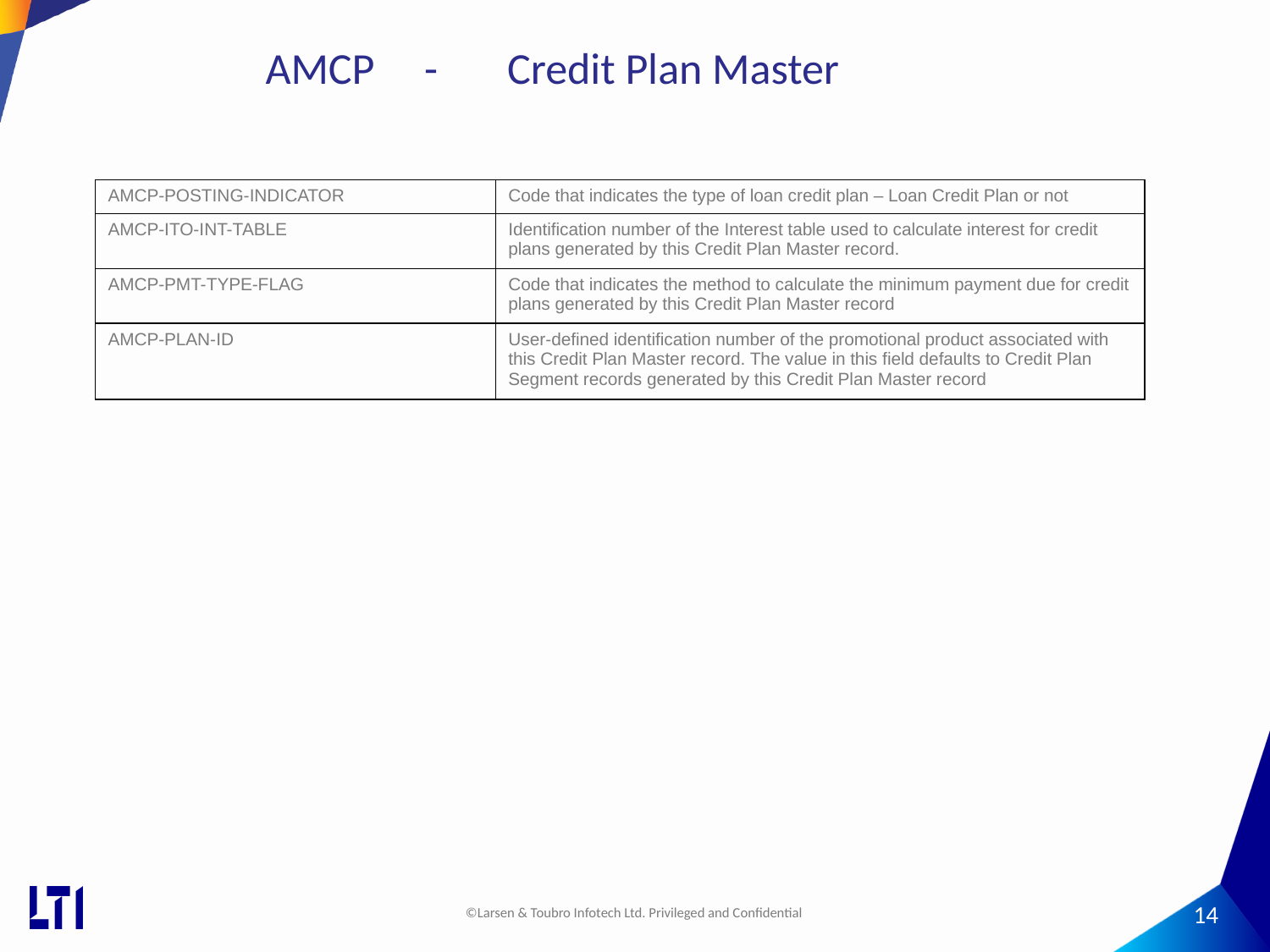

# AMCP     -       Credit Plan Master
| AMCP-POSTING-INDICATOR | Code that indicates the type of loan credit plan – Loan Credit Plan or not |
| --- | --- |
| AMCP-ITO-INT-TABLE | Identification number of the Interest table used to calculate interest for credit plans generated by this Credit Plan Master record. |
| AMCP-PMT-TYPE-FLAG | Code that indicates the method to calculate the minimum payment due for credit plans generated by this Credit Plan Master record |
| AMCP-PLAN-ID | User-defined identification number of the promotional product associated with this Credit Plan Master record. The value in this field defaults to Credit Plan Segment records generated by this Credit Plan Master record |